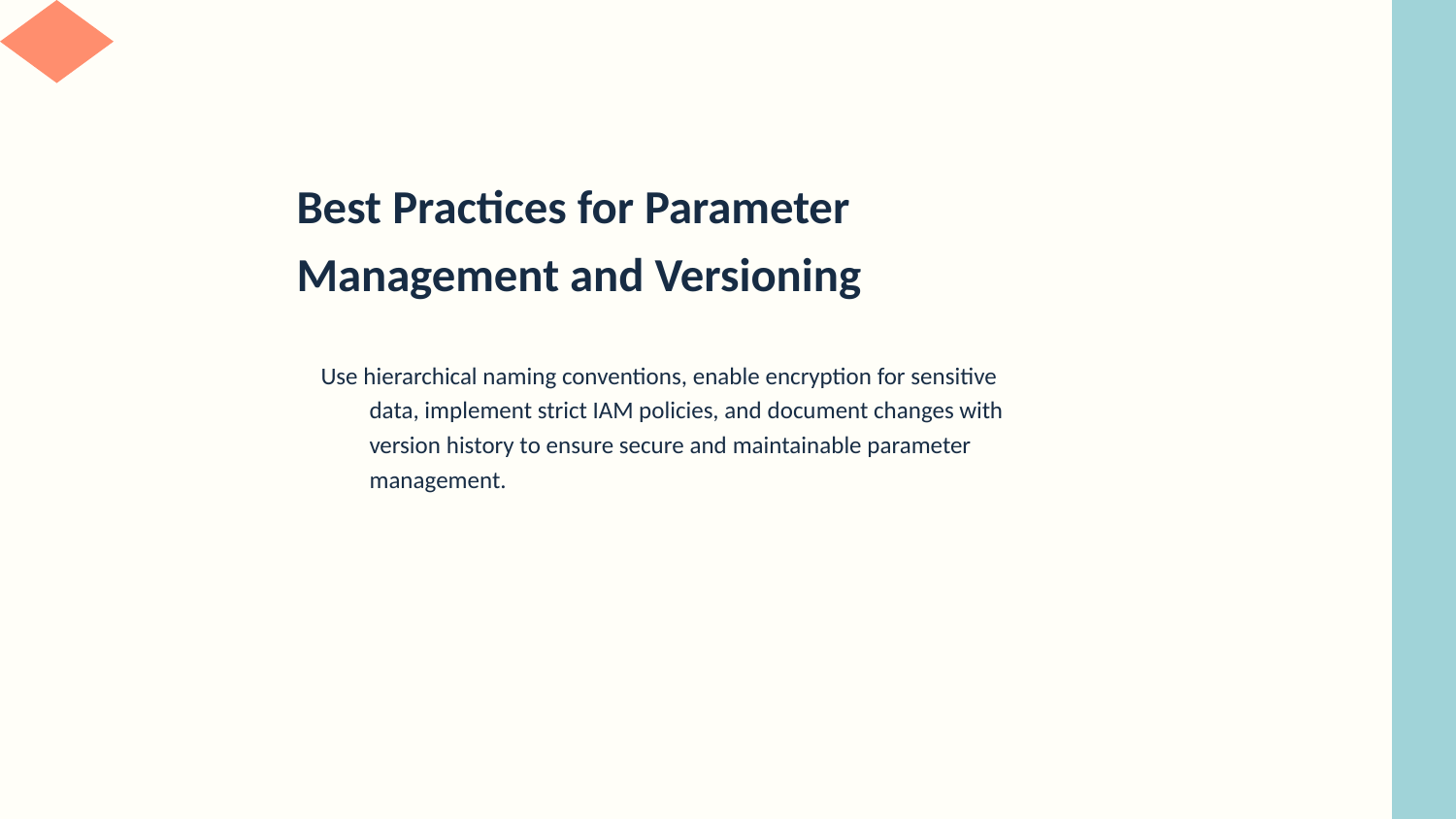

# Best Practices for Parameter Management and Versioning
Use hierarchical naming conventions, enable encryption for sensitive data, implement strict IAM policies, and document changes with version history to ensure secure and maintainable parameter management.